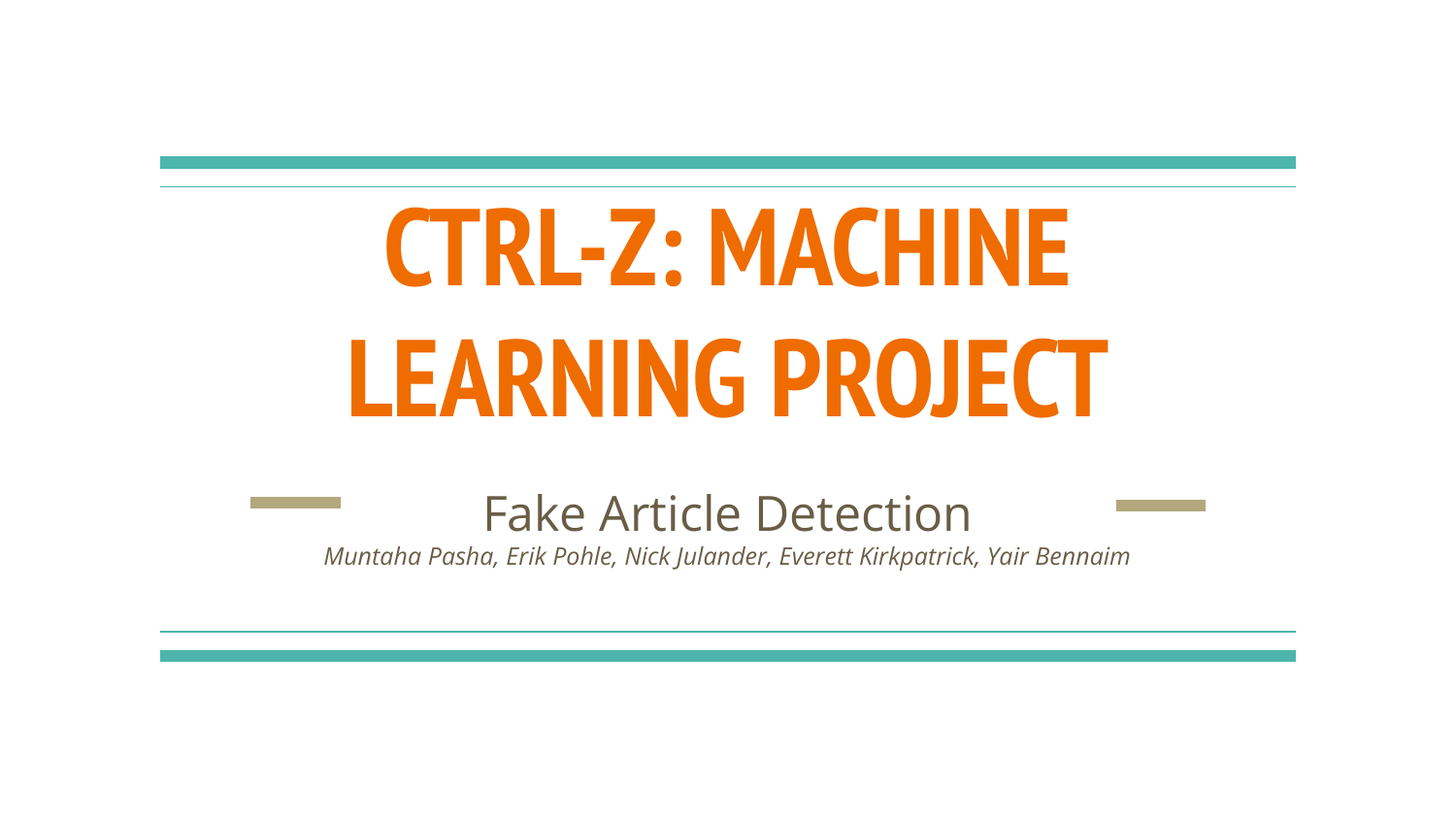

# CTRL-Z: MACHINE LEARNING PROJECT
Fake Article Detection
Muntaha Pasha, Erik Pohle, Nick Julander, Everett Kirkpatrick, Yair Bennaim